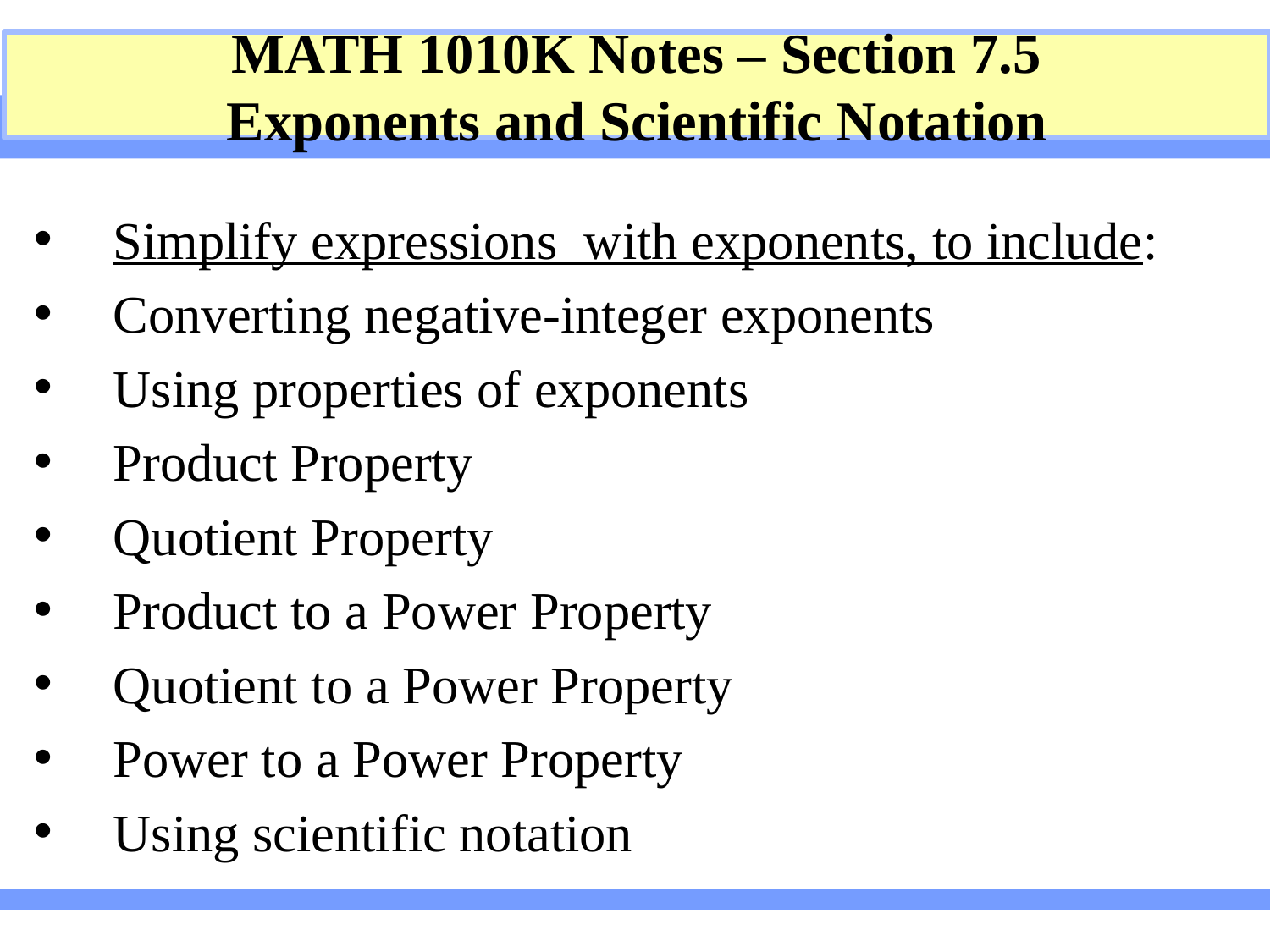

MATH 1010K Notes – Section 7.5
Exponents and Scientific Notation
Simplify expressions  with exponents, to include:
Converting negative-integer exponents
Using properties of exponents
Product Property
Quotient Property
Product to a Power Property
Quotient to a Power Property
Power to a Power Property
Using scientific notation